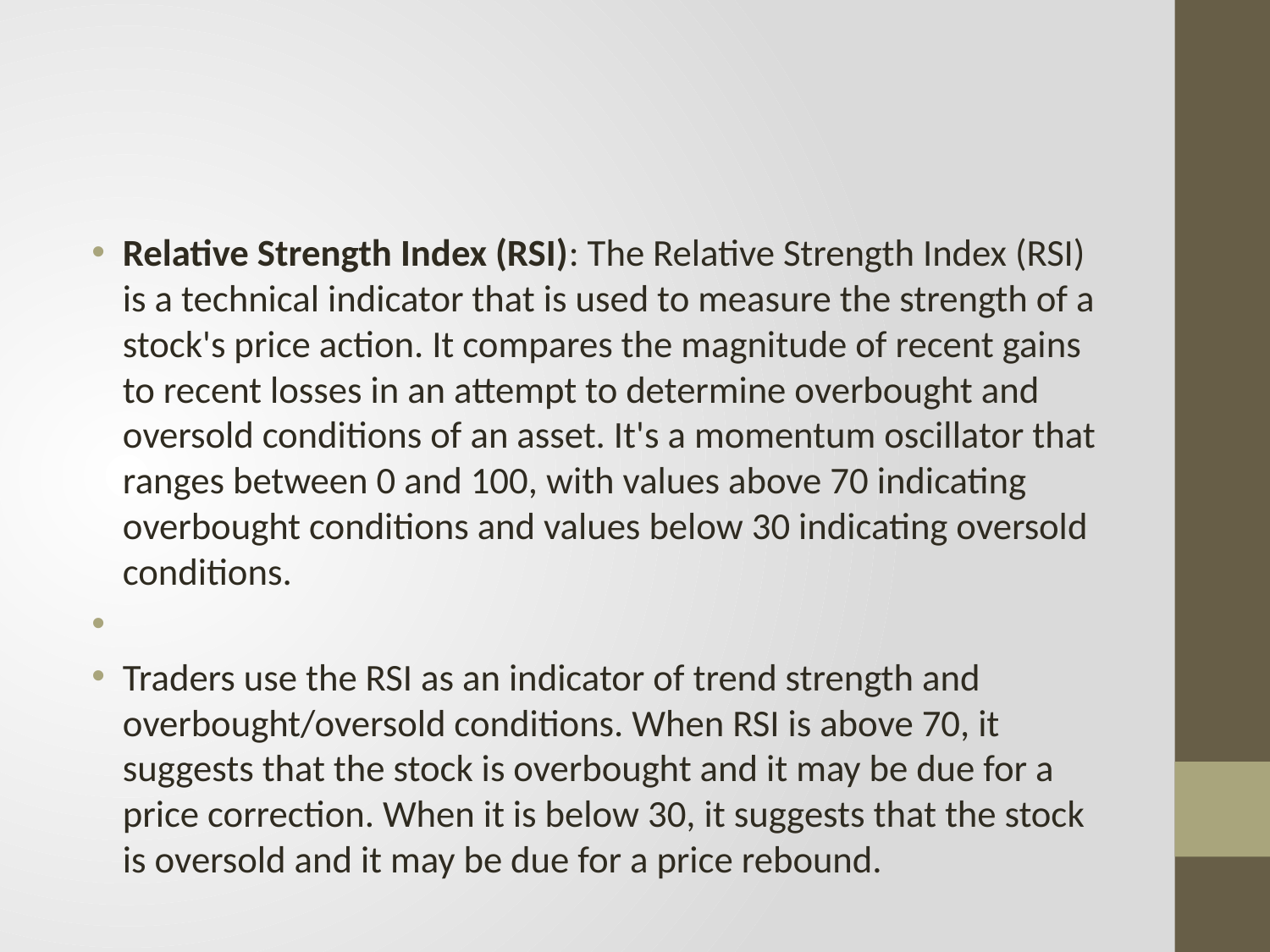

#
Relative Strength Index (RSI): The Relative Strength Index (RSI) is a technical indicator that is used to measure the strength of a stock's price action. It compares the magnitude of recent gains to recent losses in an attempt to determine overbought and oversold conditions of an asset. It's a momentum oscillator that ranges between 0 and 100, with values above 70 indicating overbought conditions and values below 30 indicating oversold conditions.

Traders use the RSI as an indicator of trend strength and overbought/oversold conditions. When RSI is above 70, it suggests that the stock is overbought and it may be due for a price correction. When it is below 30, it suggests that the stock is oversold and it may be due for a price rebound.